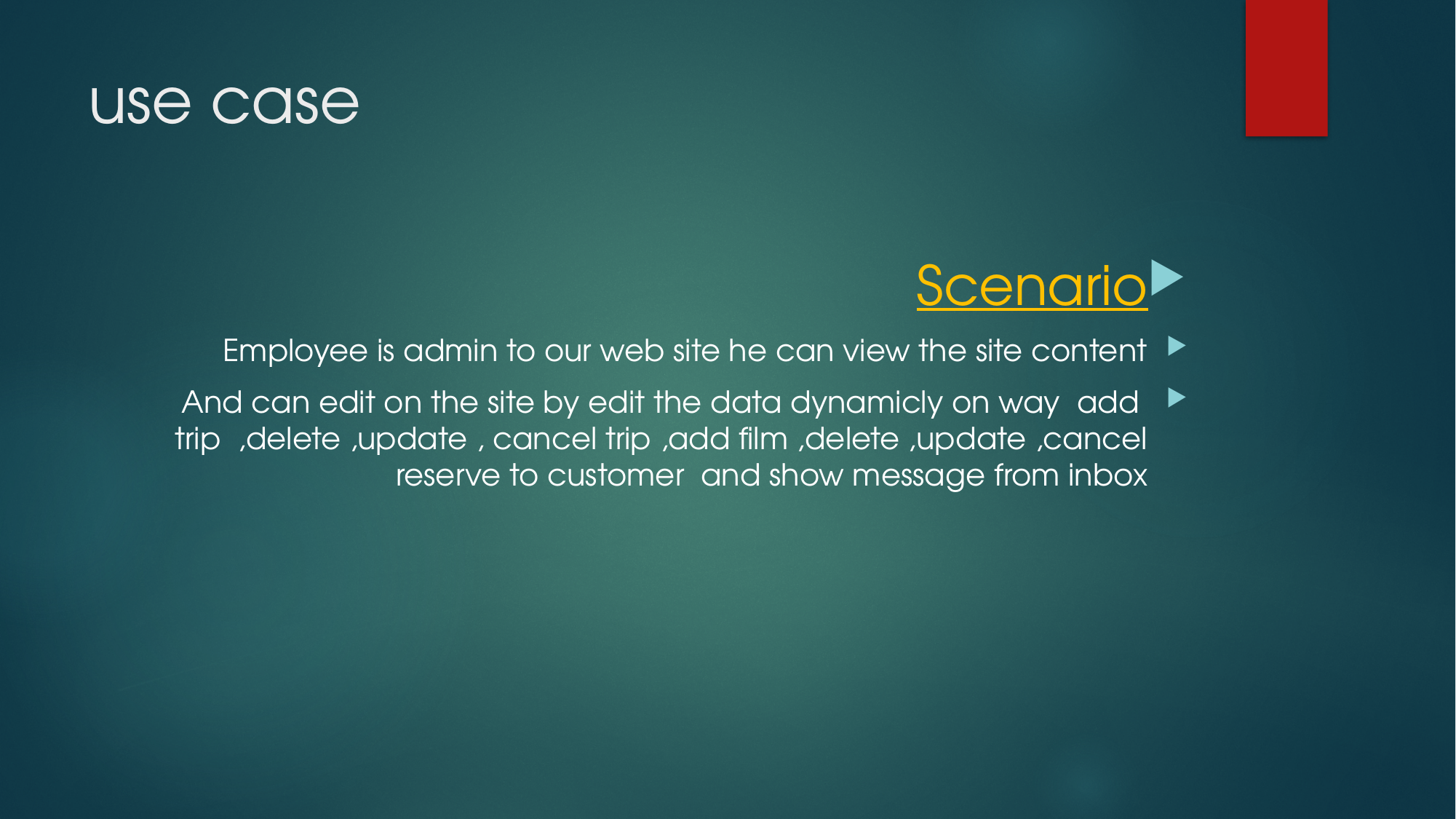

# use case
Scenario
Employee is admin to our web site he can view the site content
And can edit on the site by edit the data dynamicly on way  add  trip  ,delete ,update , cancel trip ,add film ,delete ,update ,cancel reserve to customer  and show message from inbox